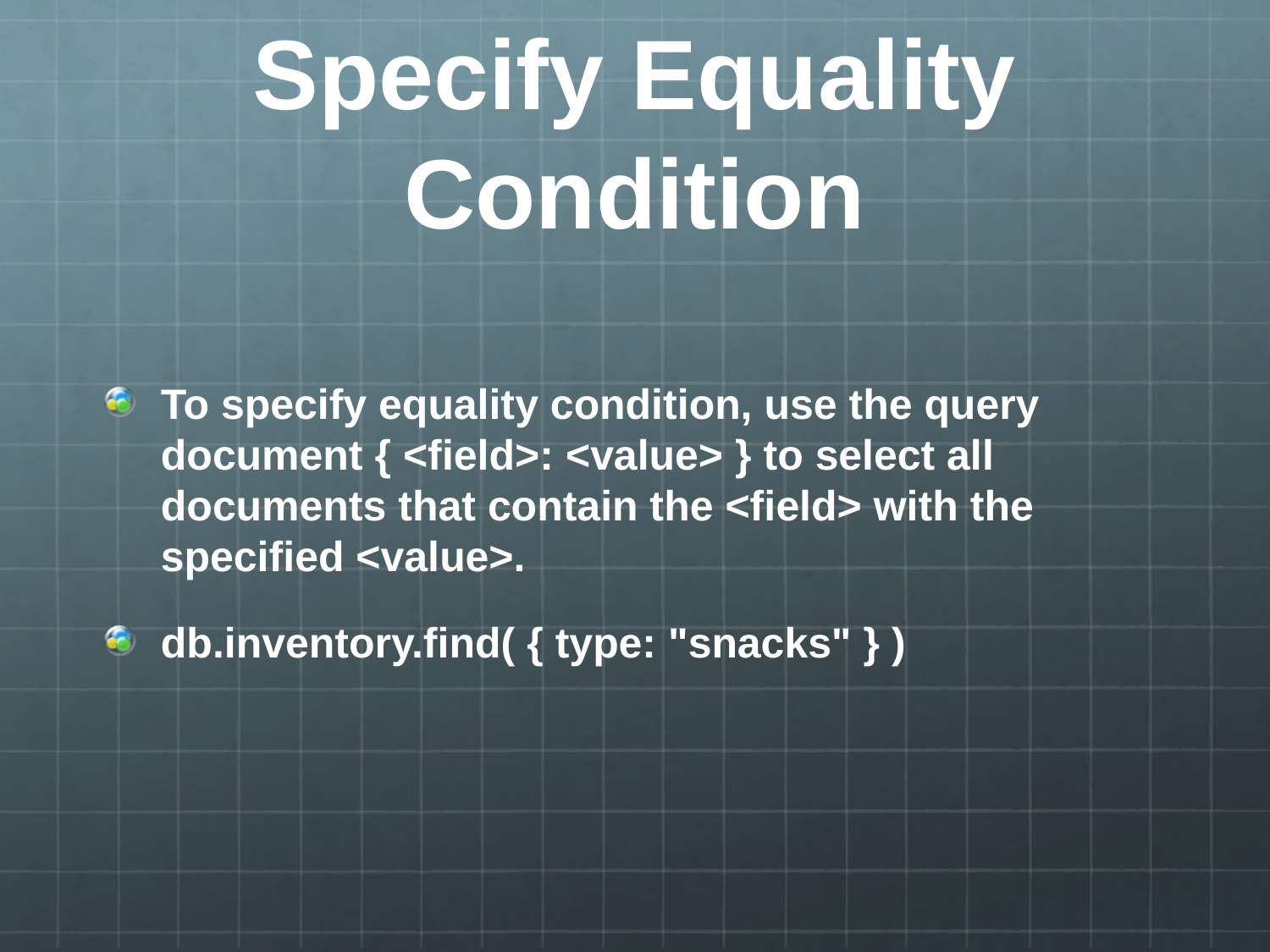

# Specify Equality Condition

To specify equality condition, use the query document { <field>: <value> } to select all documents that contain the <field> with the specified <value>.
db.inventory.find( { type: "snacks" } )